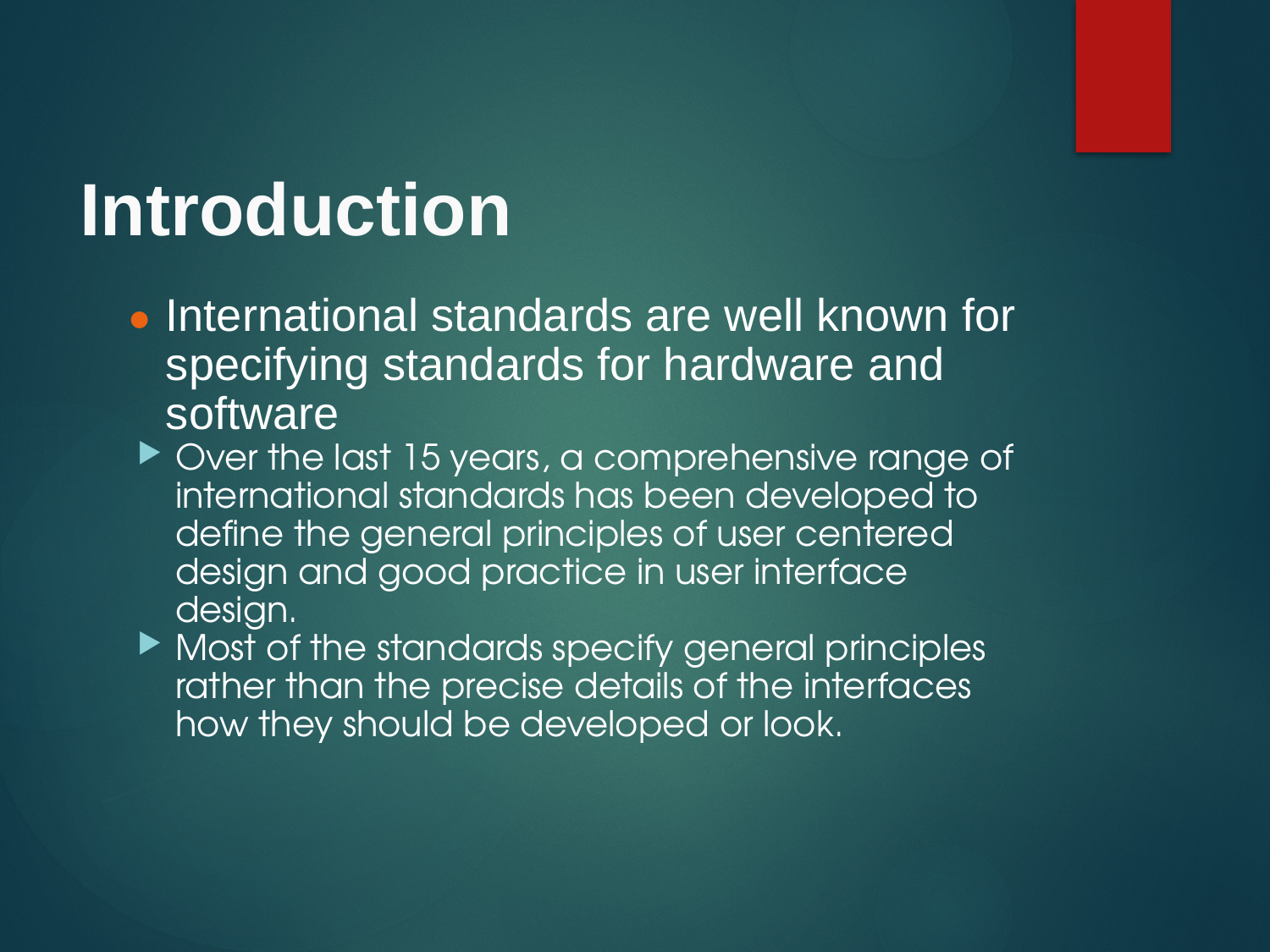

# Introduction
International standards are well known for specifying standards for hardware and software
Over the last 15 years, a comprehensive range of international standards has been developed to define the general principles of user centered design and good practice in user interface design.
Most of the standards specify general principles rather than the precise details of the interfaces how they should be developed or look.